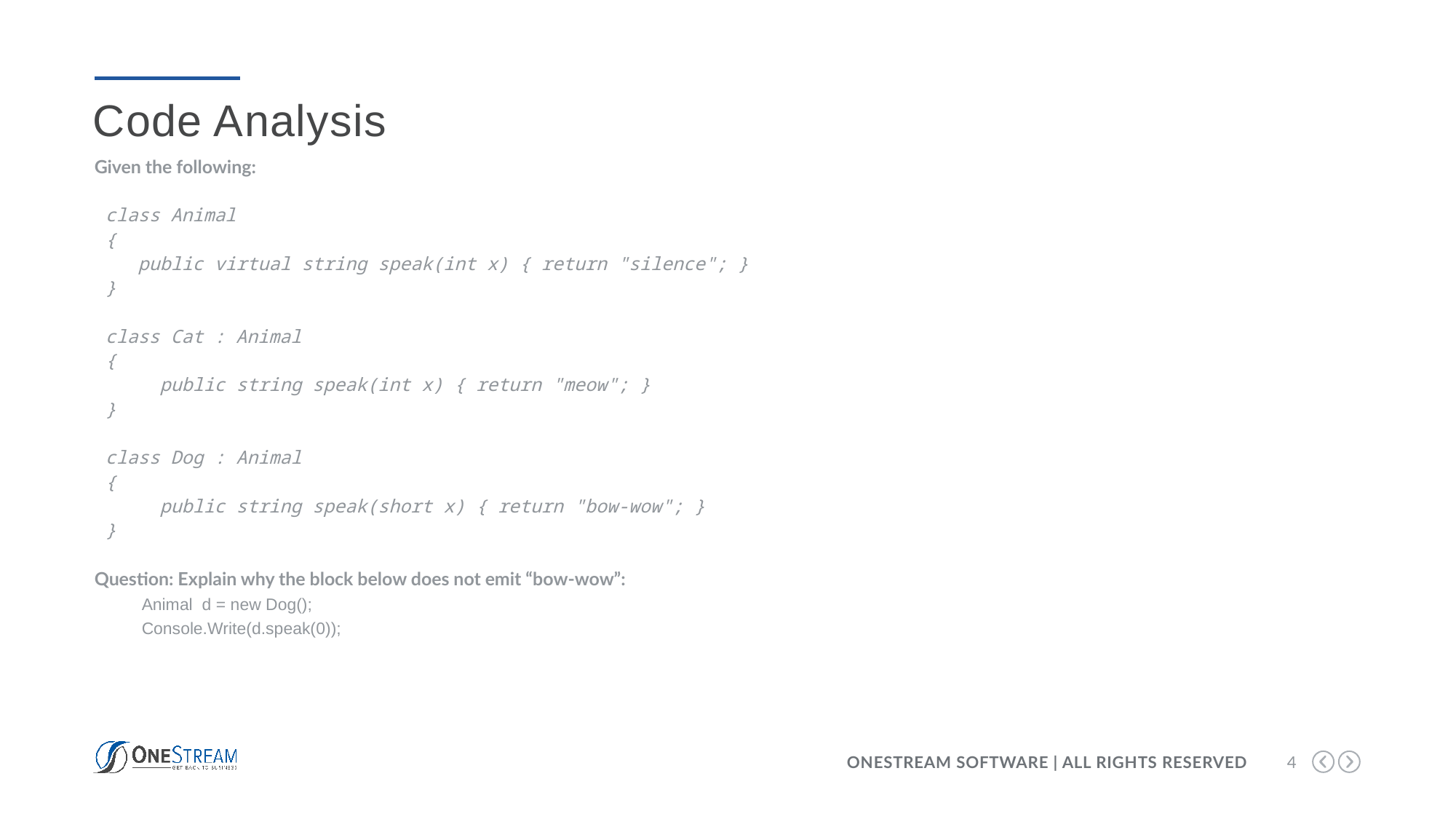

Code Analysis
Given the following:

 class Animal
 {
    public virtual string speak(int x) { return "silence"; }
 }

 class Cat : Animal
 {
      public string speak(int x) { return "meow"; }
 }

 class Dog : Animal
 {
      public string speak(short x) { return "bow-wow"; }
 }

Question: Explain why the block below does not emit “bow-wow”:
          Animal  d = new Dog();
          Console.Write(d.speak(0));